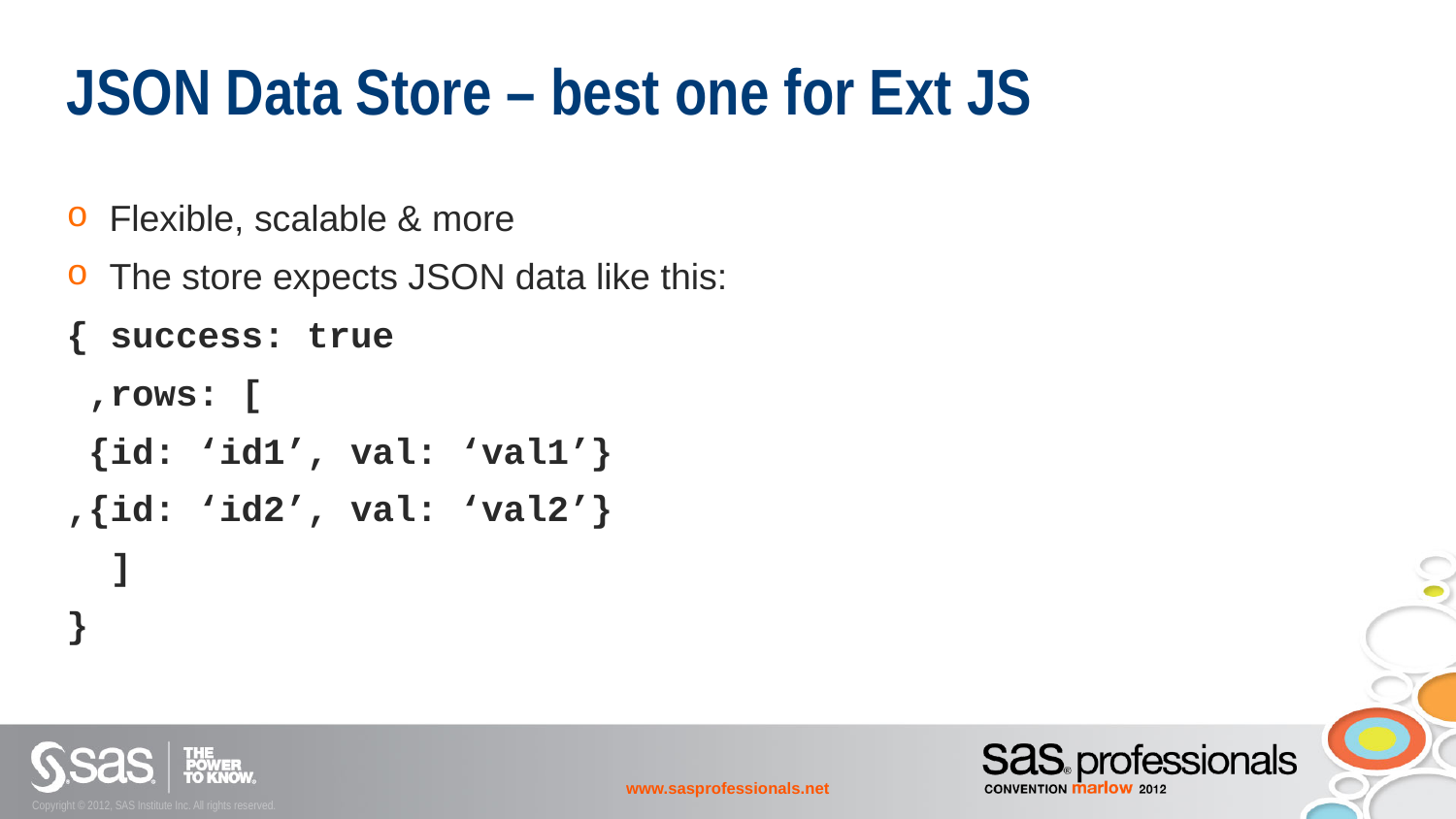

# JSON Data Store – best one for Ext JS
Flexible, scalable & more
The store expects JSON data like this:
{ success: true
 ,rows: [
 {id: ‘id1’, val: ‘val1’}
,{id: ‘id2’, val: ‘val2’}
  ]
}